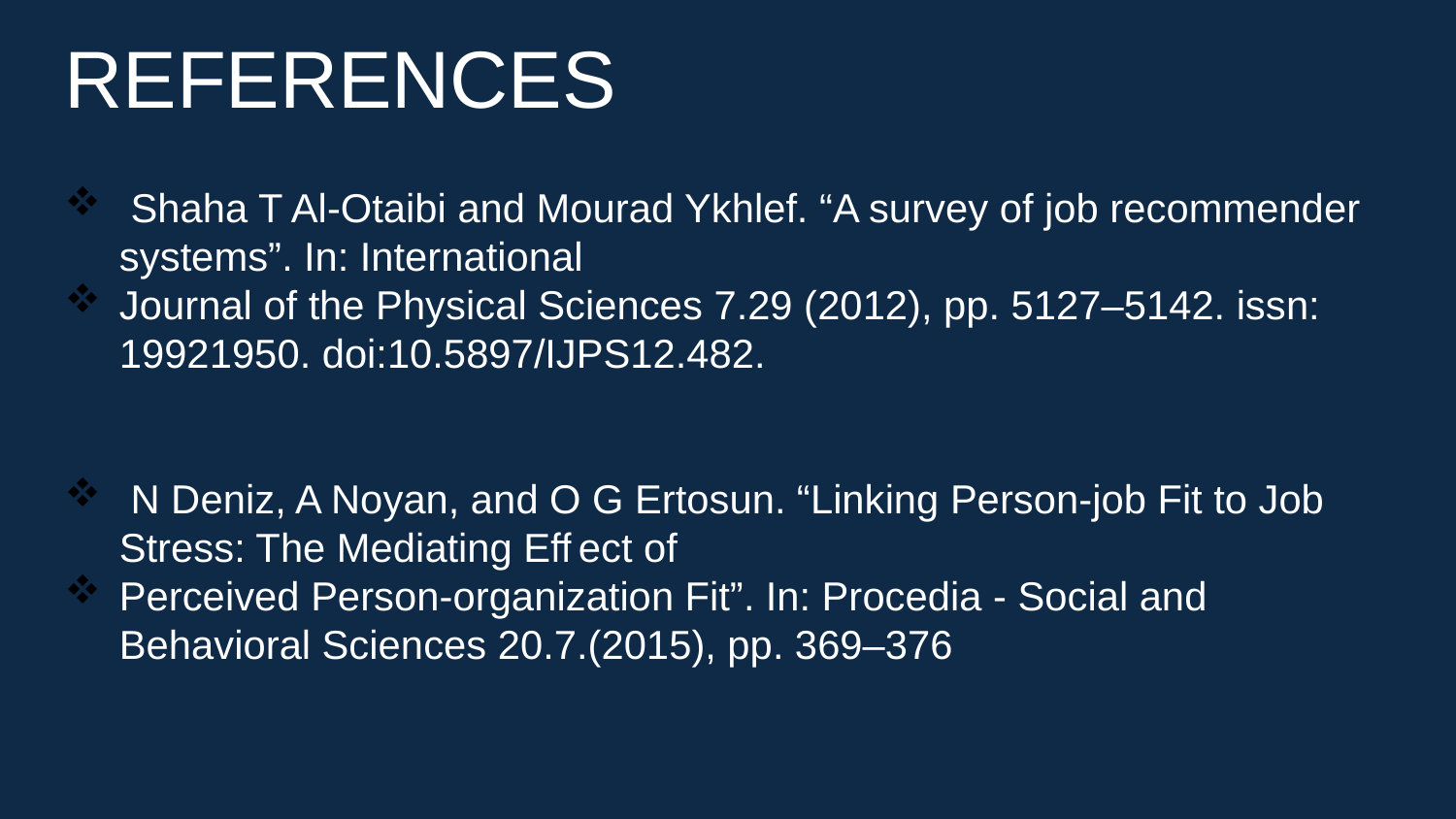

REFERENCES

 Shaha T Al-Otaibi and Mourad Ykhlef. “A survey of job recommender systems”. In: International
Journal of the Physical Sciences 7.29 (2012), pp. 5127–5142. issn: 19921950. doi:10.5897/IJPS12.482.

 N Deniz, A Noyan, and O G Ertosun. “Linking Person-job Fit to Job Stress: The Mediating Eﬀect of
Perceived Person-organization Fit”. In: Procedia - Social and Behavioral Sciences 20.7.(2015), pp. 369–376